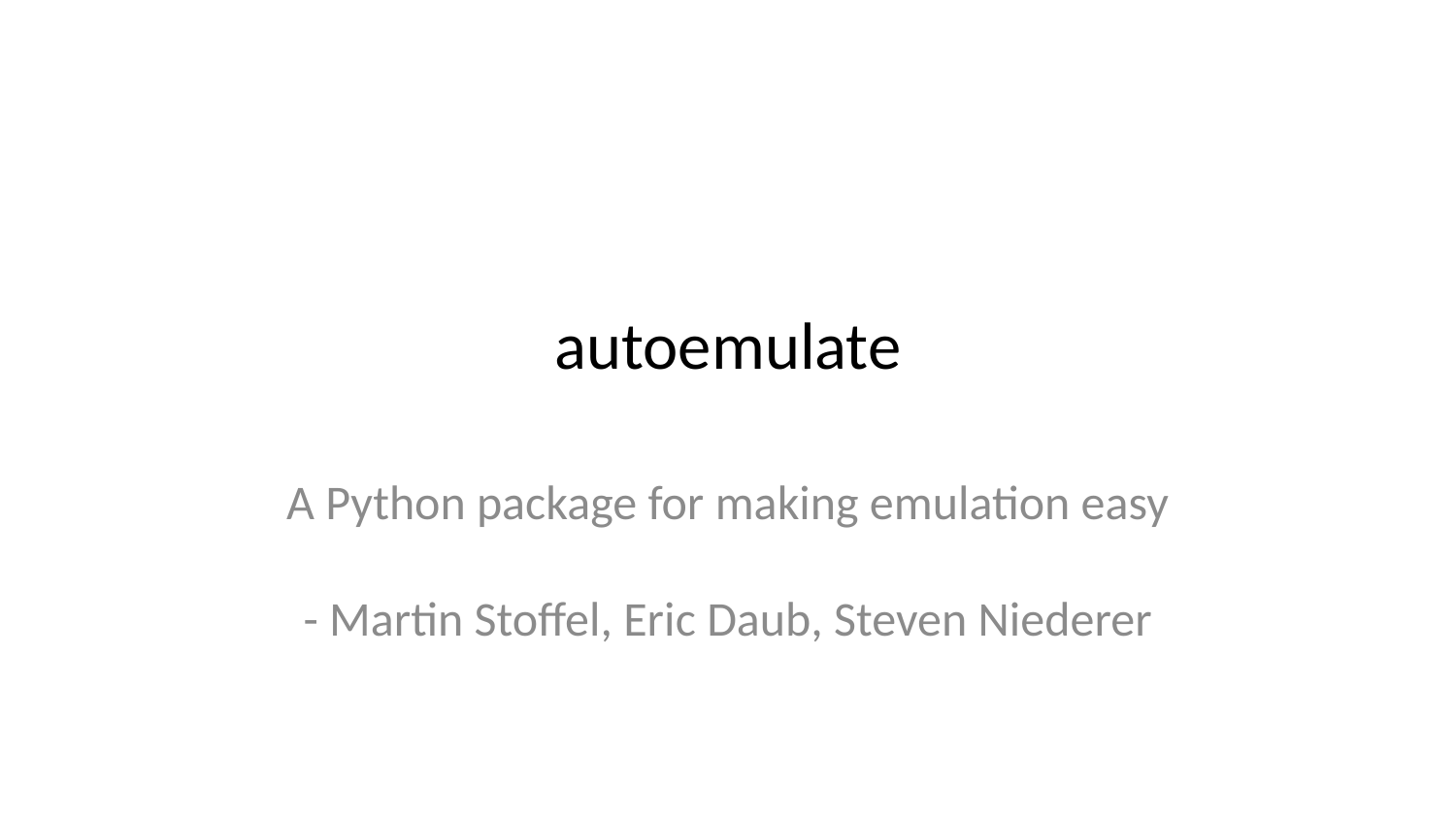

# autoemulate
A Python package for making emulation easy
- Martin Stoffel, Eric Daub, Steven Niederer